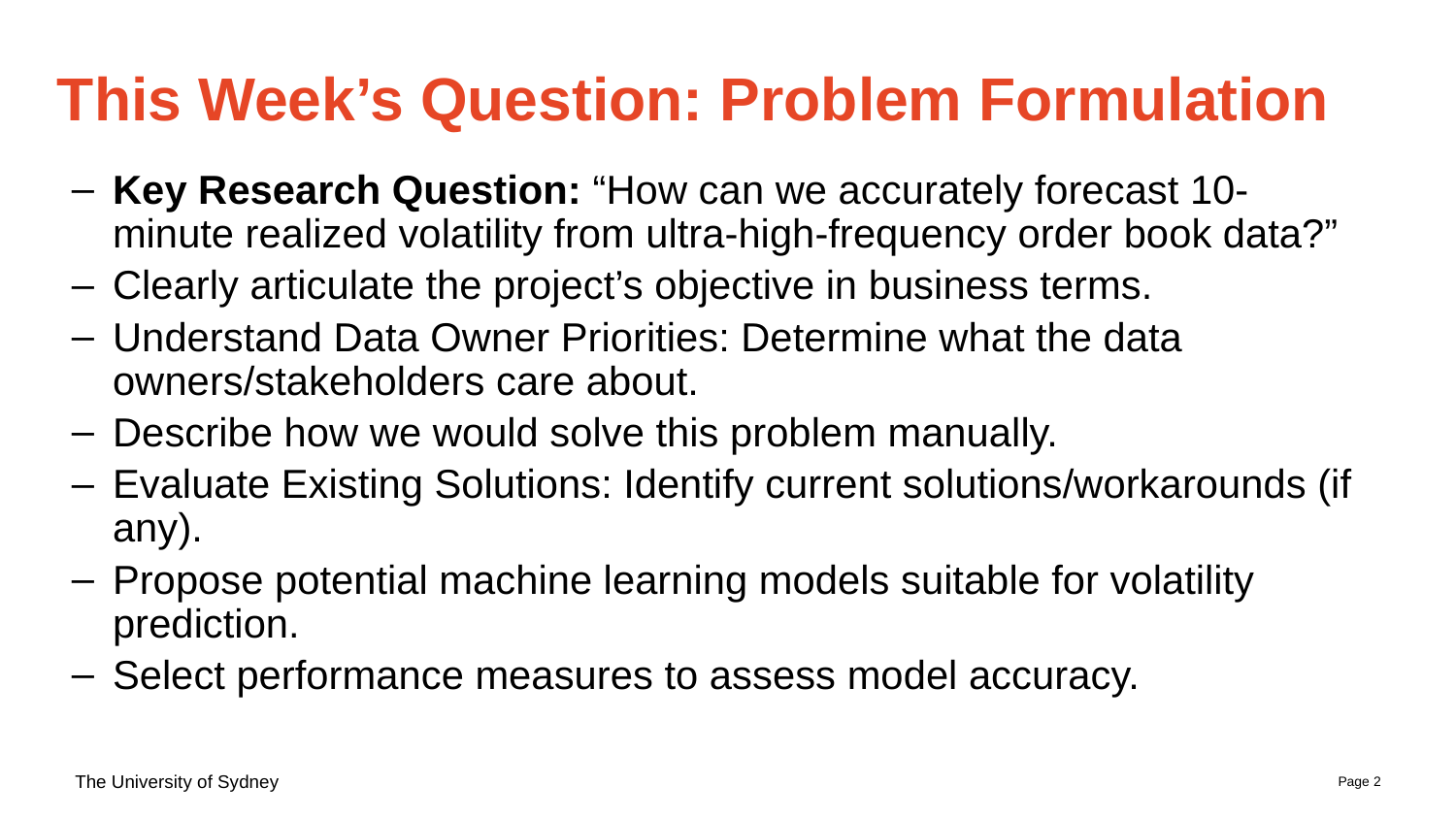

# This Week’s Question: Problem Formulation
Key Research Question: “How can we accurately forecast 10‐minute realized volatility from ultra‐high-frequency order book data?”
Clearly articulate the project’s objective in business terms.
Understand Data Owner Priorities: Determine what the data owners/stakeholders care about.
Describe how we would solve this problem manually.
Evaluate Existing Solutions: Identify current solutions/workarounds (if any).
Propose potential machine learning models suitable for volatility prediction.
Select performance measures to assess model accuracy.